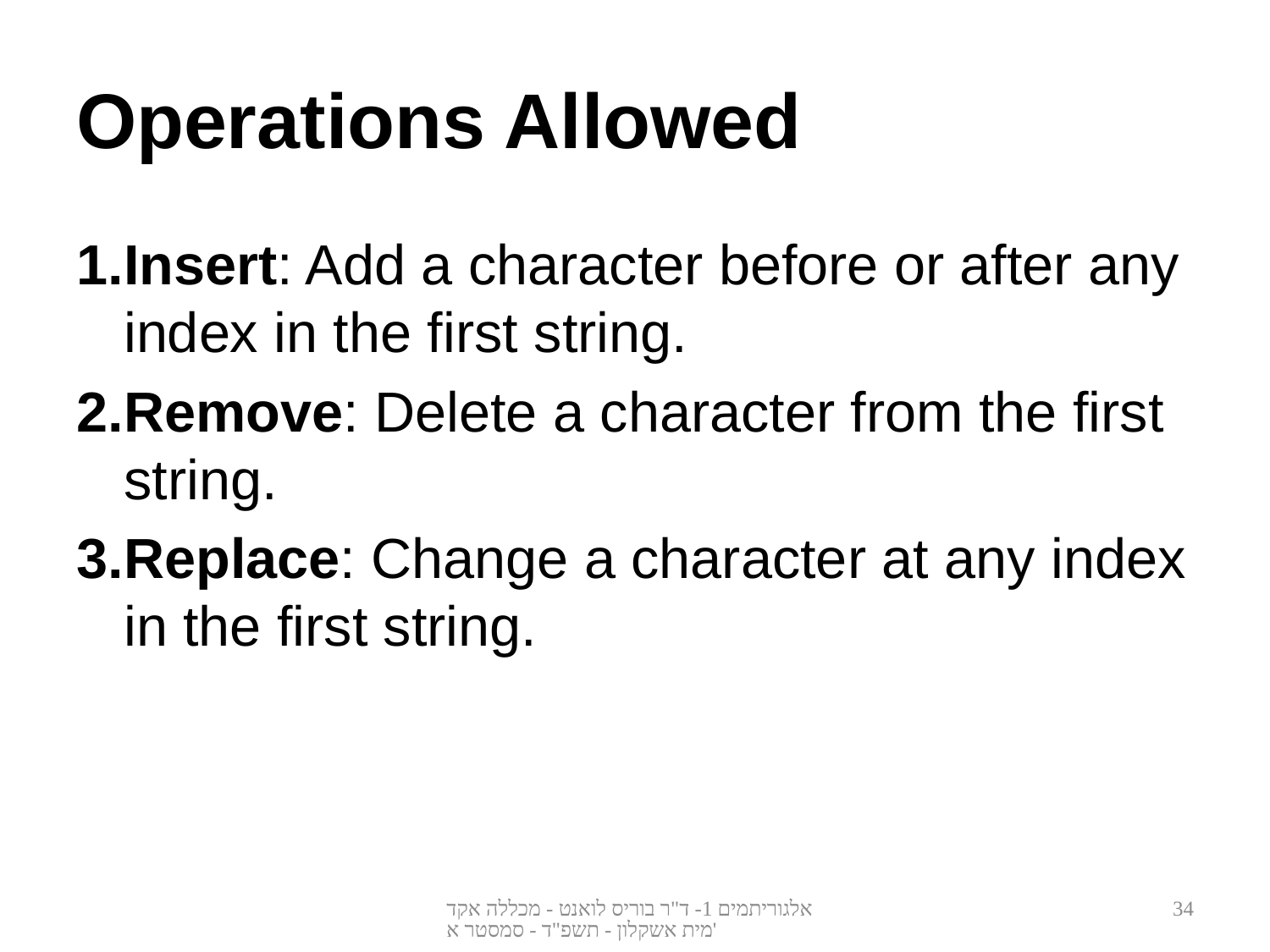

# Operations Allowed
Insert: Add a character before or after any index in the first string.
Remove: Delete a character from the first string.
Replace: Change a character at any index in the first string.

אלגוריתמים 1- ד"ר בוריס לואנט - מכללה אקדמית אשקלון - תשפ"ד - סמסטר א'
34